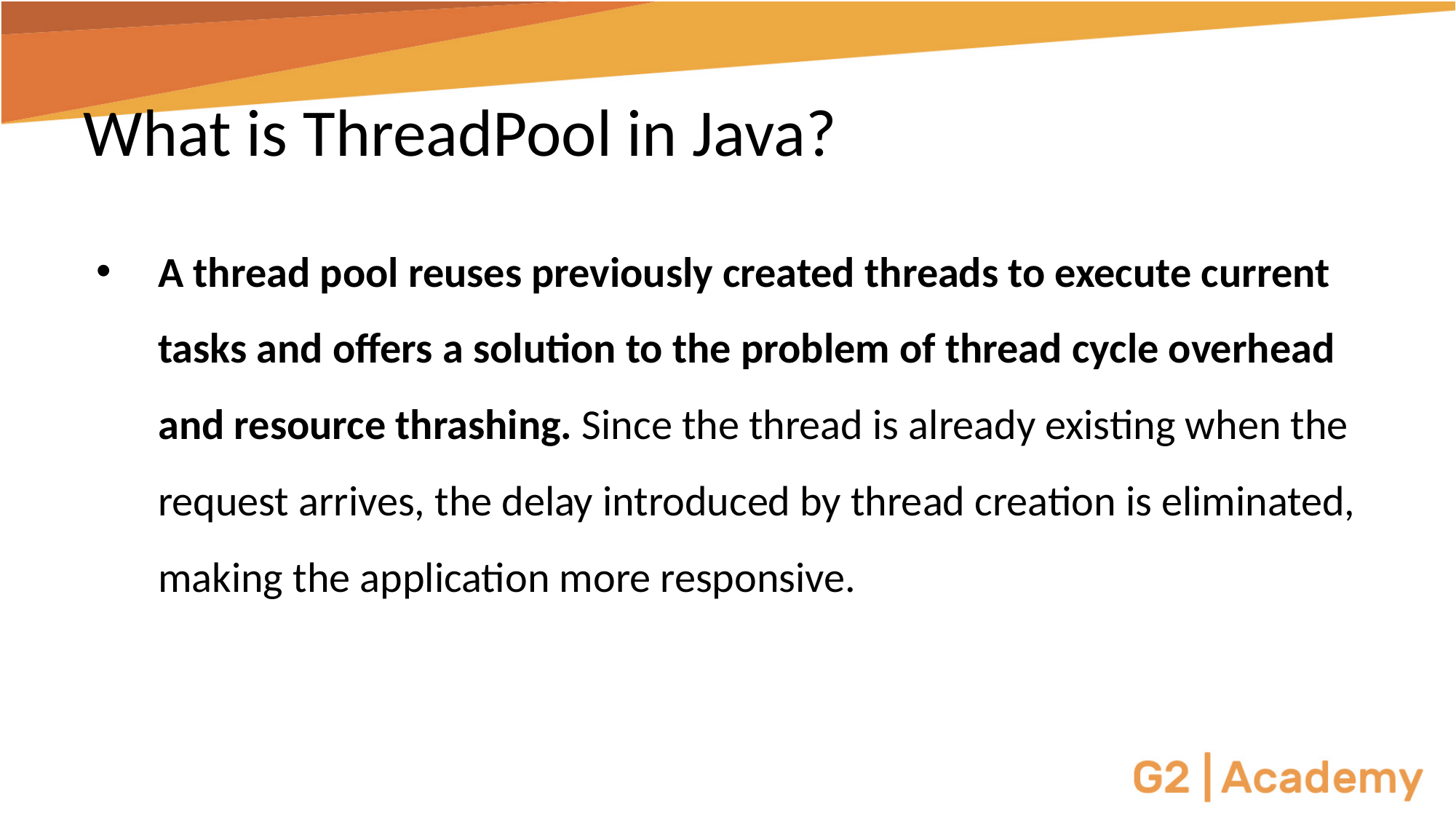

# What is ThreadPool in Java?
A thread pool reuses previously created threads to execute current tasks and offers a solution to the problem of thread cycle overhead and resource thrashing. Since the thread is already existing when the request arrives, the delay introduced by thread creation is eliminated, making the application more responsive.